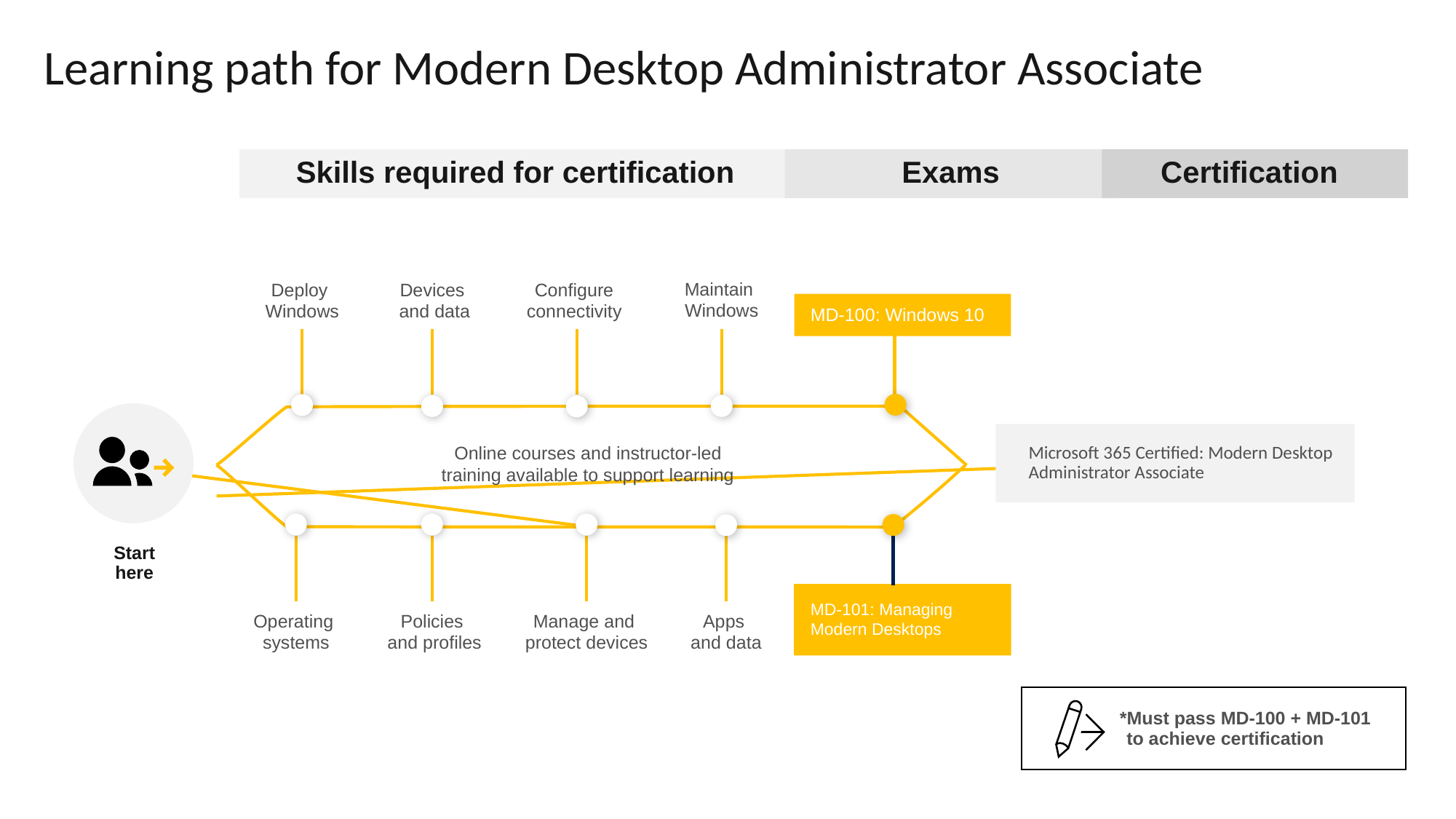

# Learning path for Modern Desktop Administrator Associate

Skills required for certification
Exams
Certification
Maintain
Windows

Deploy
Windows

Devices
 and data

Configure
connectivity

MD-100: Windows 10

Microsoft 365 Certified: Modern Desktop Administrator Associate
Online courses and instructor-led training available to support learning

Operating
systems

Policies
 and profiles

Manage and
protect devices

MD-101: Managing Modern Desktops

Apps
and data
Start here
Skills required for certification
Exams
*Must pass MD-100 + MD-101
to achieve certification